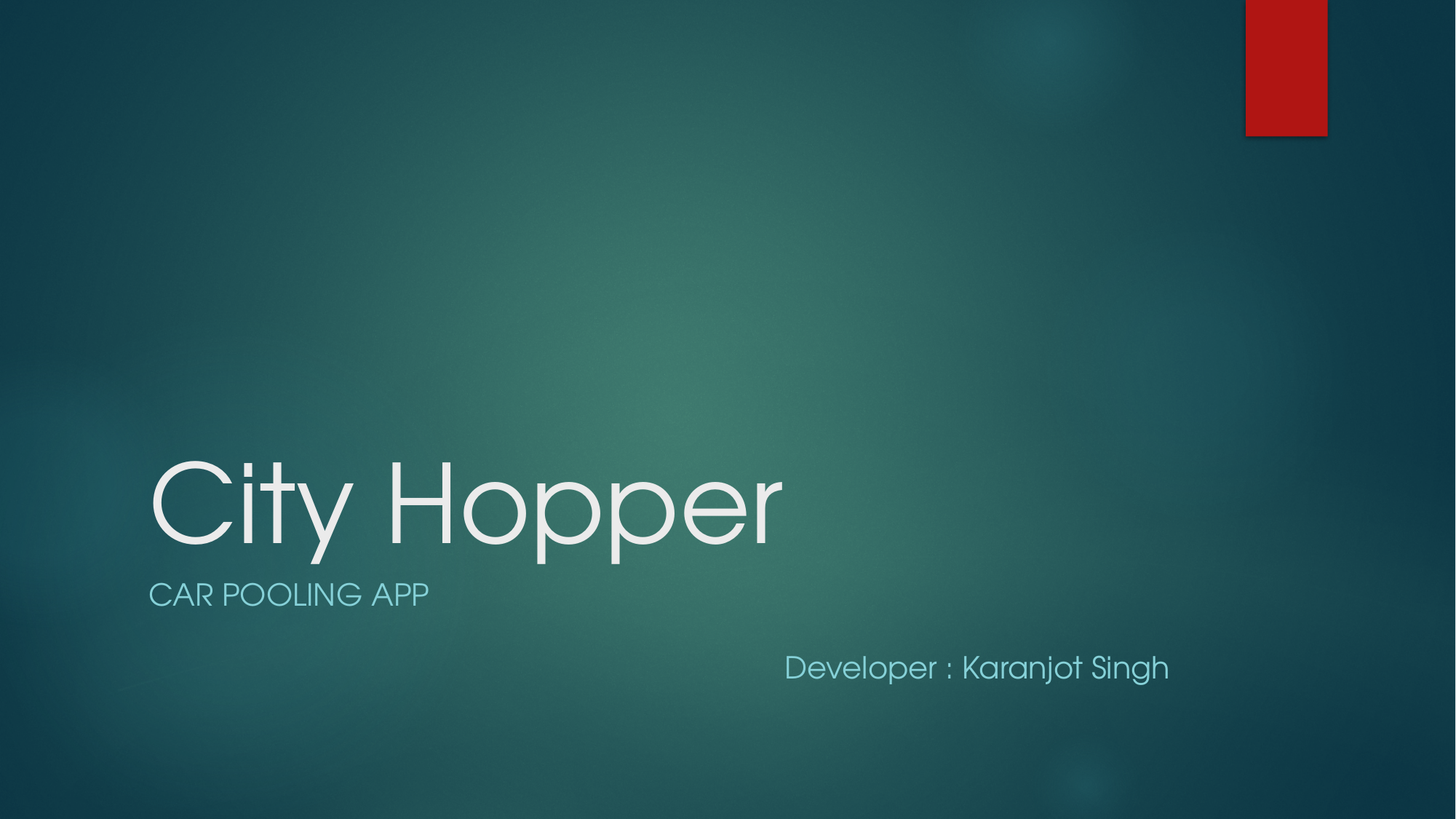

# City Hopper
CAR POOLING APP

                                                                            Developer : Karanjot Singh